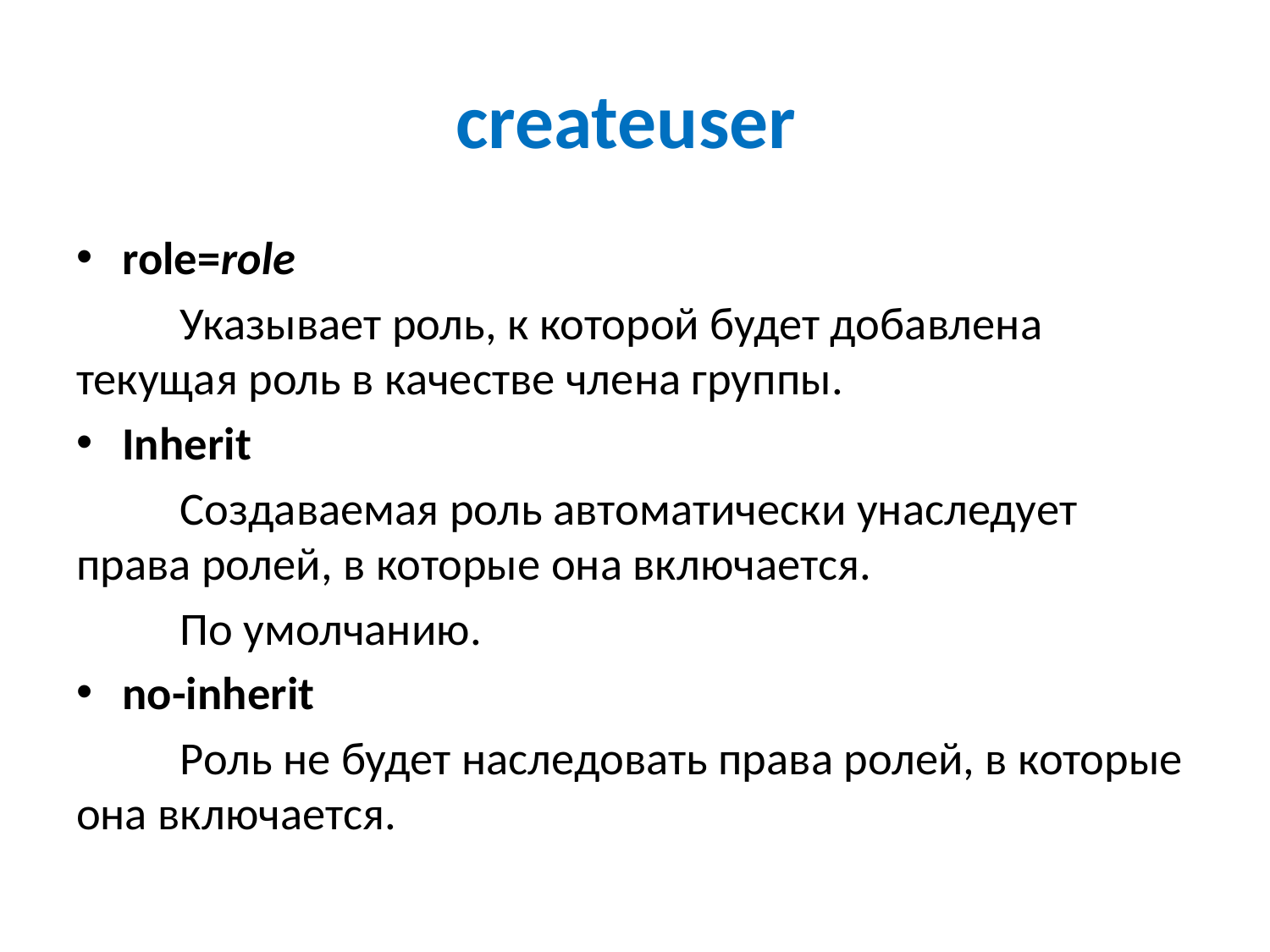

# createuser
role=role
	Указывает роль, к которой будет добавлена текущая роль в качестве члена группы.
Inherit
	Создаваемая роль автоматически унаследует права ролей, в которые она включается.
	По умолчанию.
no-inherit
	Роль не будет наследовать права ролей, в которые она включается.